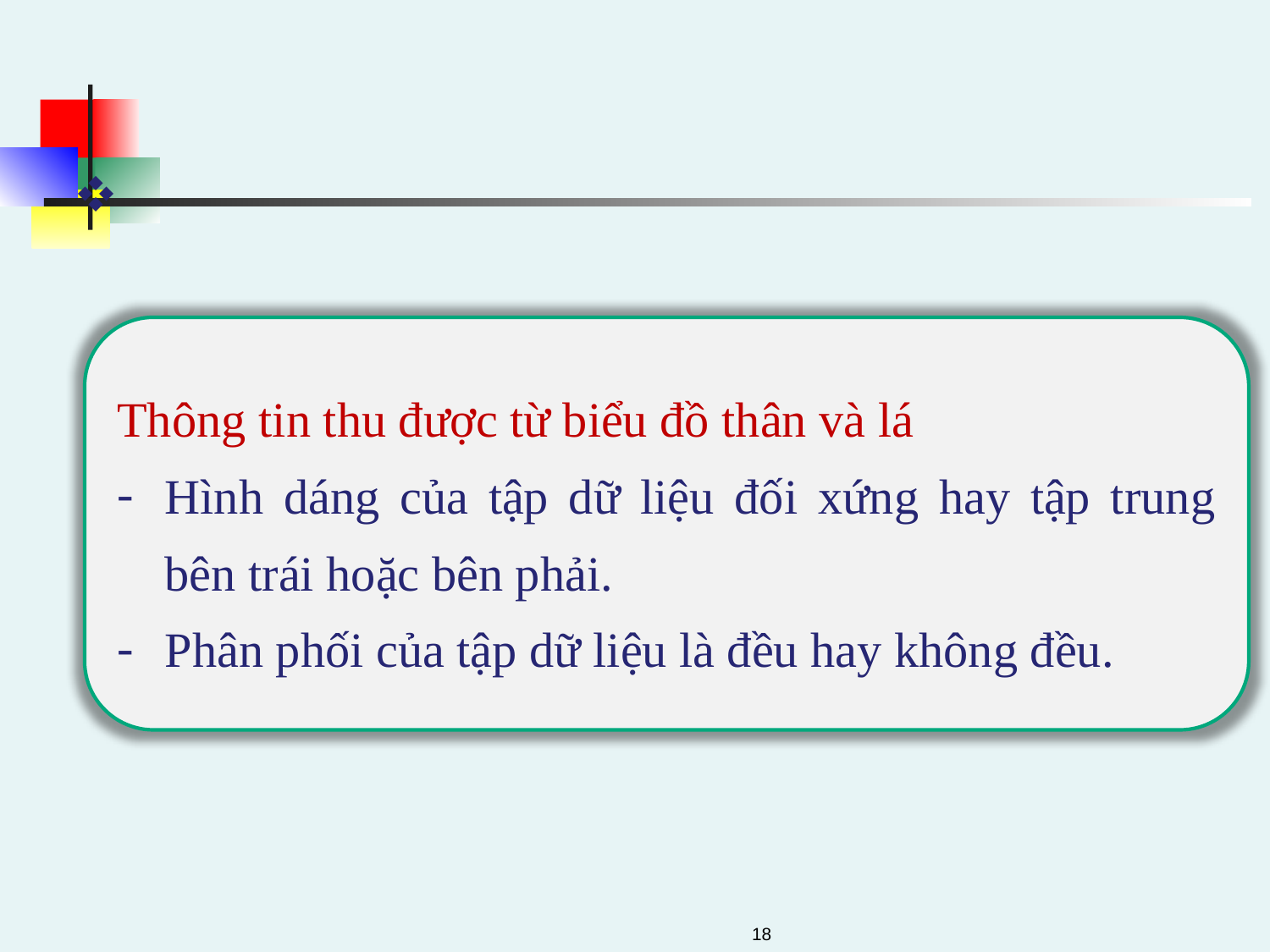

#

Thông tin thu được từ biểu đồ thân và lá
Hình dáng của tập dữ liệu đối xứng hay tập trung bên trái hoặc bên phải.
Phân phối của tập dữ liệu là đều hay không đều.
18